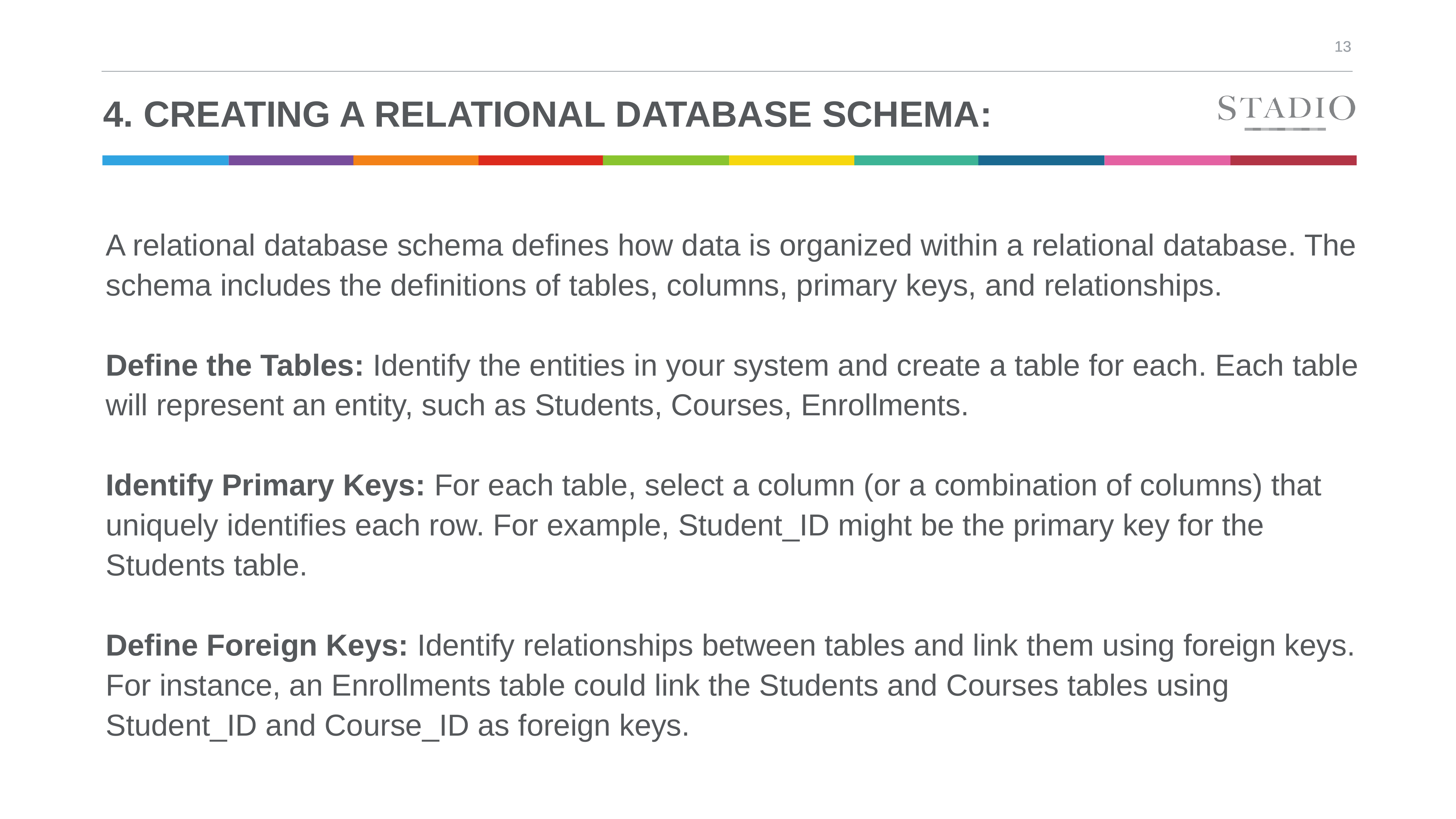

# 4. Creating a Relational Database Schema:
A relational database schema defines how data is organized within a relational database. The schema includes the definitions of tables, columns, primary keys, and relationships.

Define the Tables: Identify the entities in your system and create a table for each. Each table will represent an entity, such as Students, Courses, Enrollments.

Identify Primary Keys: For each table, select a column (or a combination of columns) that uniquely identifies each row. For example, Student_ID might be the primary key for the Students table.

Define Foreign Keys: Identify relationships between tables and link them using foreign keys. For instance, an Enrollments table could link the Students and Courses tables using Student_ID and Course_ID as foreign keys.